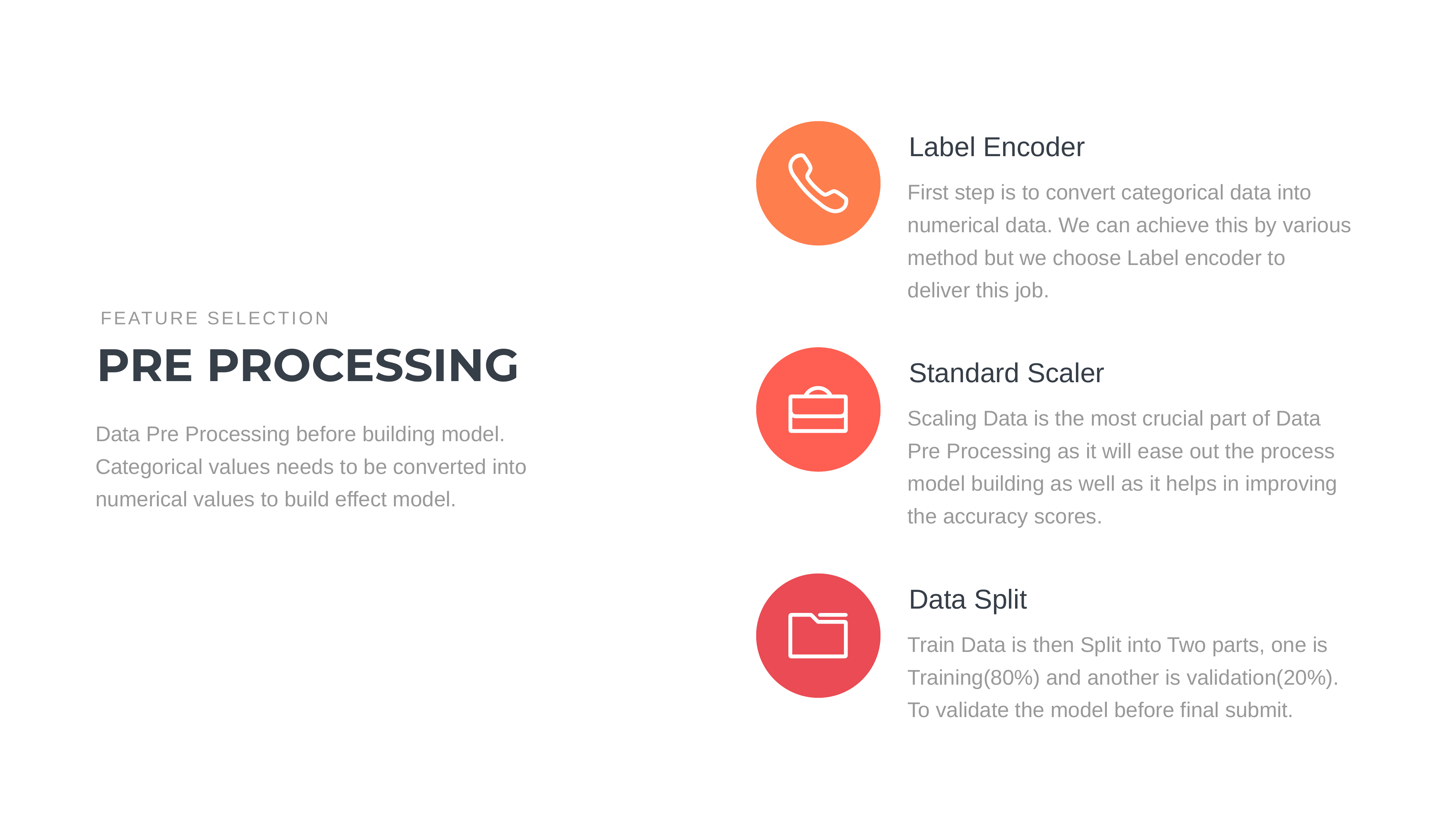

Label Encoder
First step is to convert categorical data into numerical data. We can achieve this by various method but we choose Label encoder to deliver this job.

Standard Scaler
Scaling Data is the most crucial part of Data Pre Processing as it will ease out the process model building as well as it helps in improving the accuracy scores.

Data Split
Train Data is then Split into Two parts, one is Training(80%) and another is validation(20%). To validate the model before final submit.

FEATURE SELECTION
PRE PROCESSING
Data Pre Processing before building model. Categorical values needs to be converted into numerical values to build effect model.